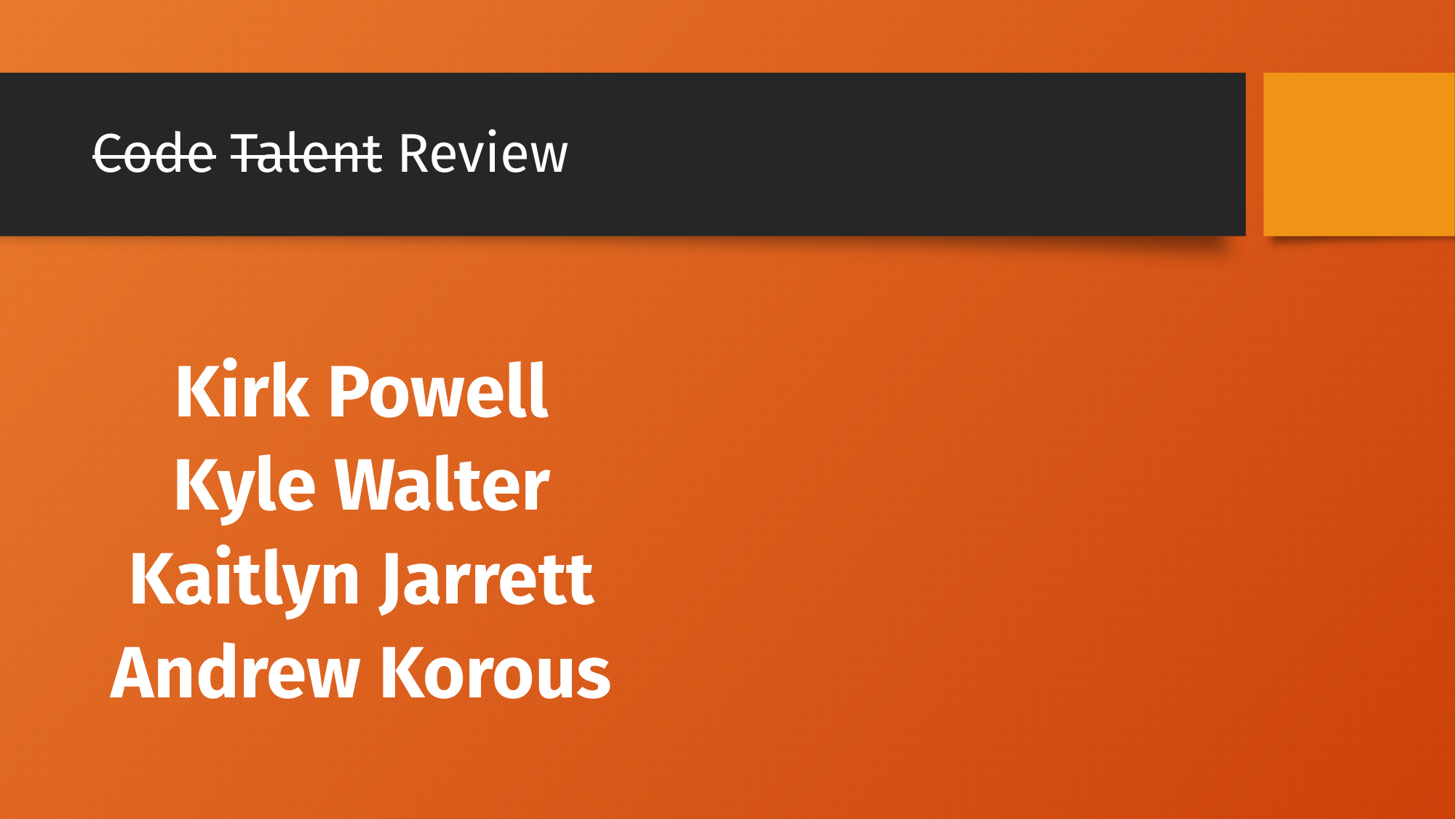

# Code Talent Review

Kirk Powell
Kyle Walter
Kaitlyn Jarrett
Andrew Korous